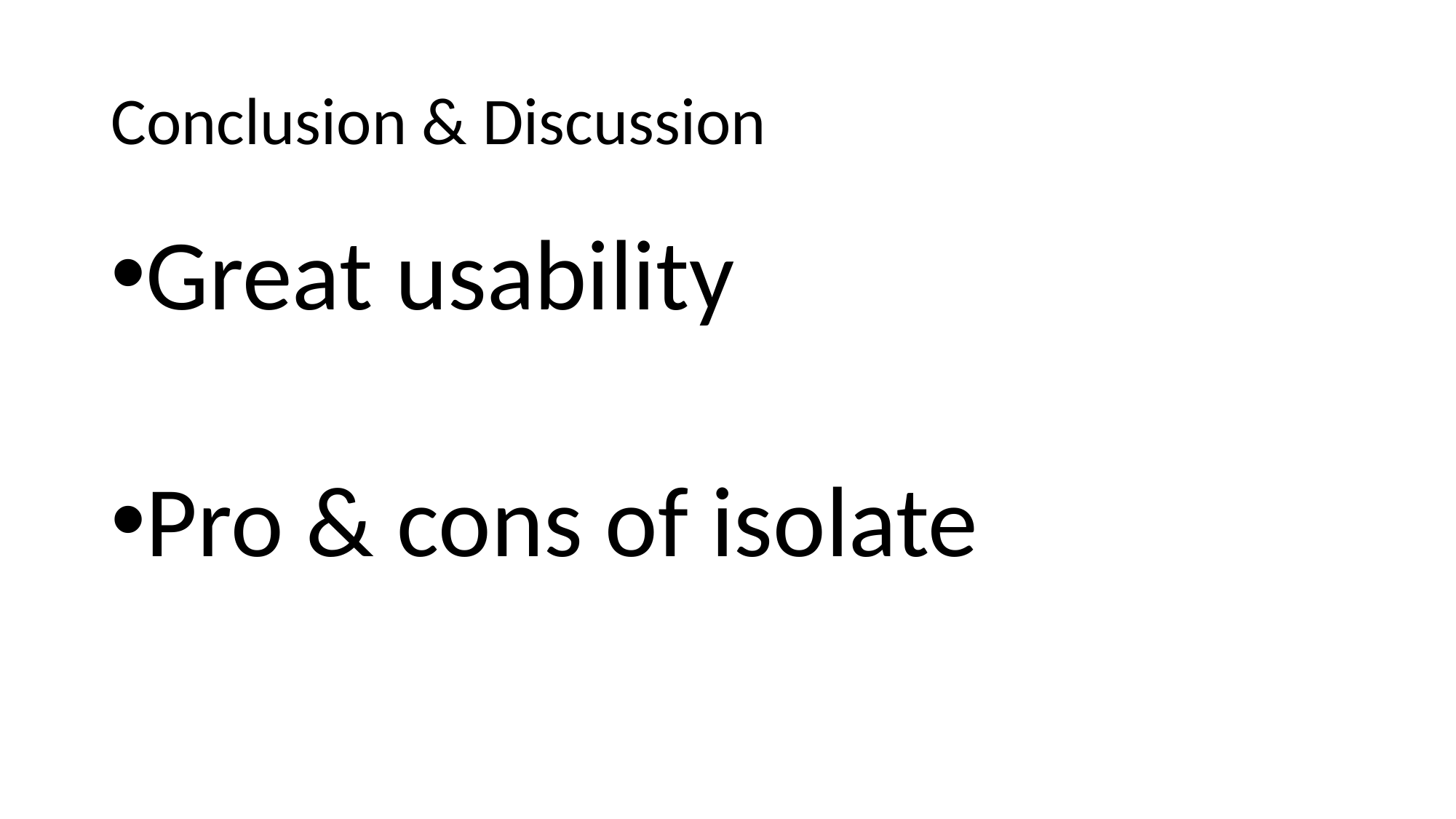

# Conclusion & Discussion
Great usability

Pro & cons of isolate